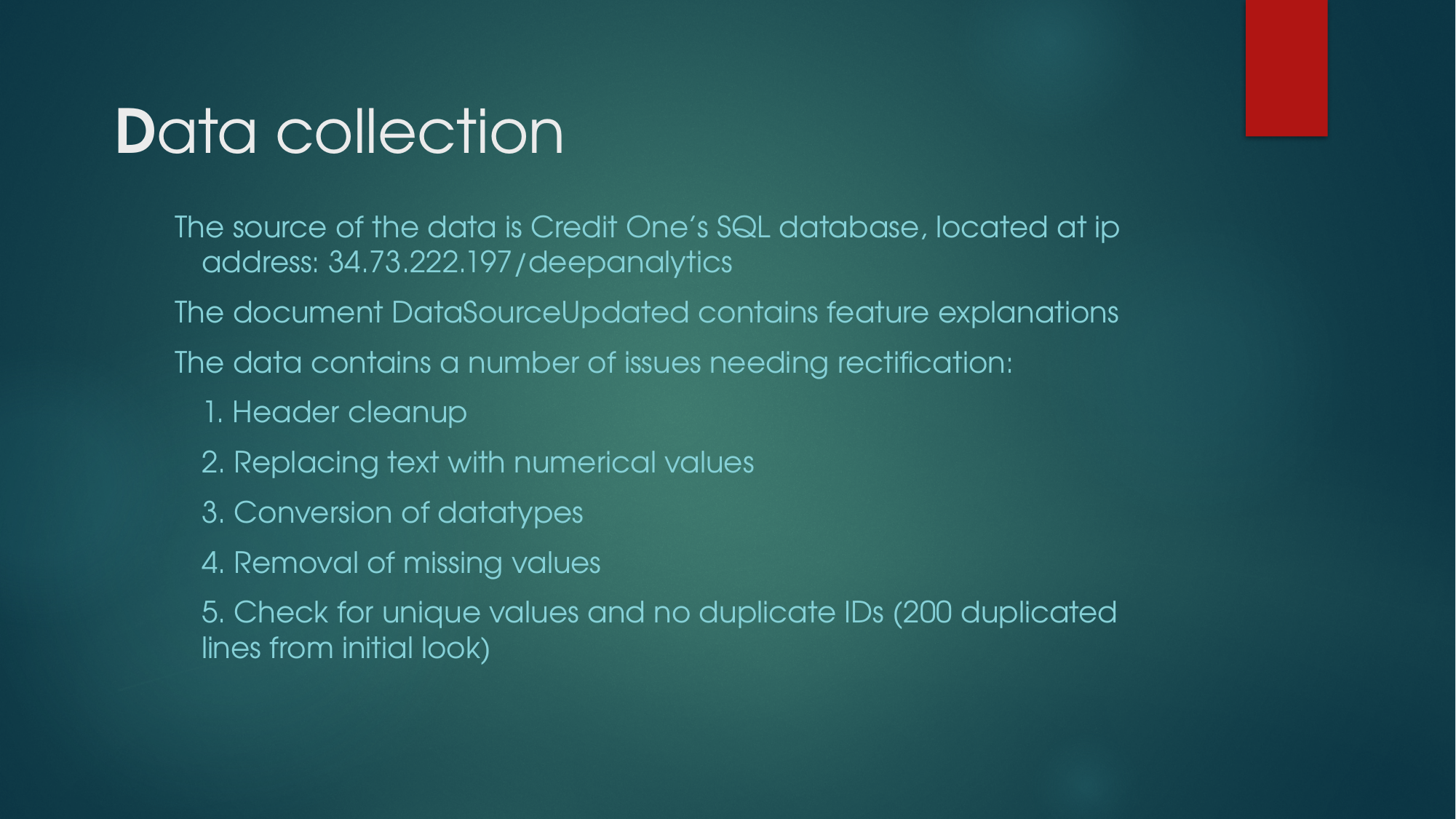

# Data collection
The source of the data is Credit One’s SQL database, located at ip address: 34.73.222.197/deepanalytics
The document DataSourceUpdated contains feature explanations
The data contains a number of issues needing rectification:
	1. Header cleanup
	2. Replacing text with numerical values
	3. Conversion of datatypes
	4. Removal of missing values
	5. Check for unique values and no duplicate IDs (200 duplicated lines from initial look)